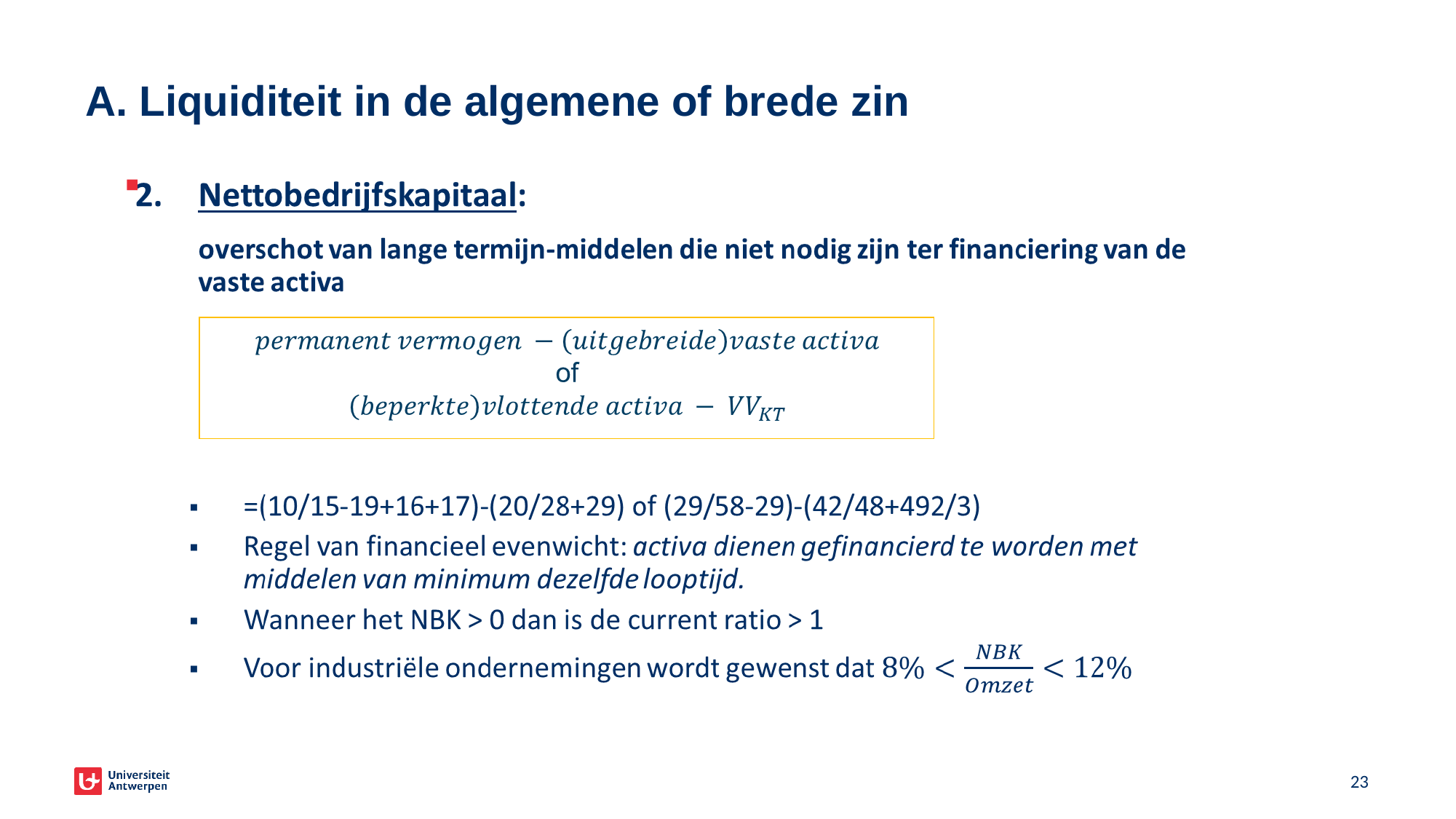

# A. Liquiditeit in de algemene of brede zin

23